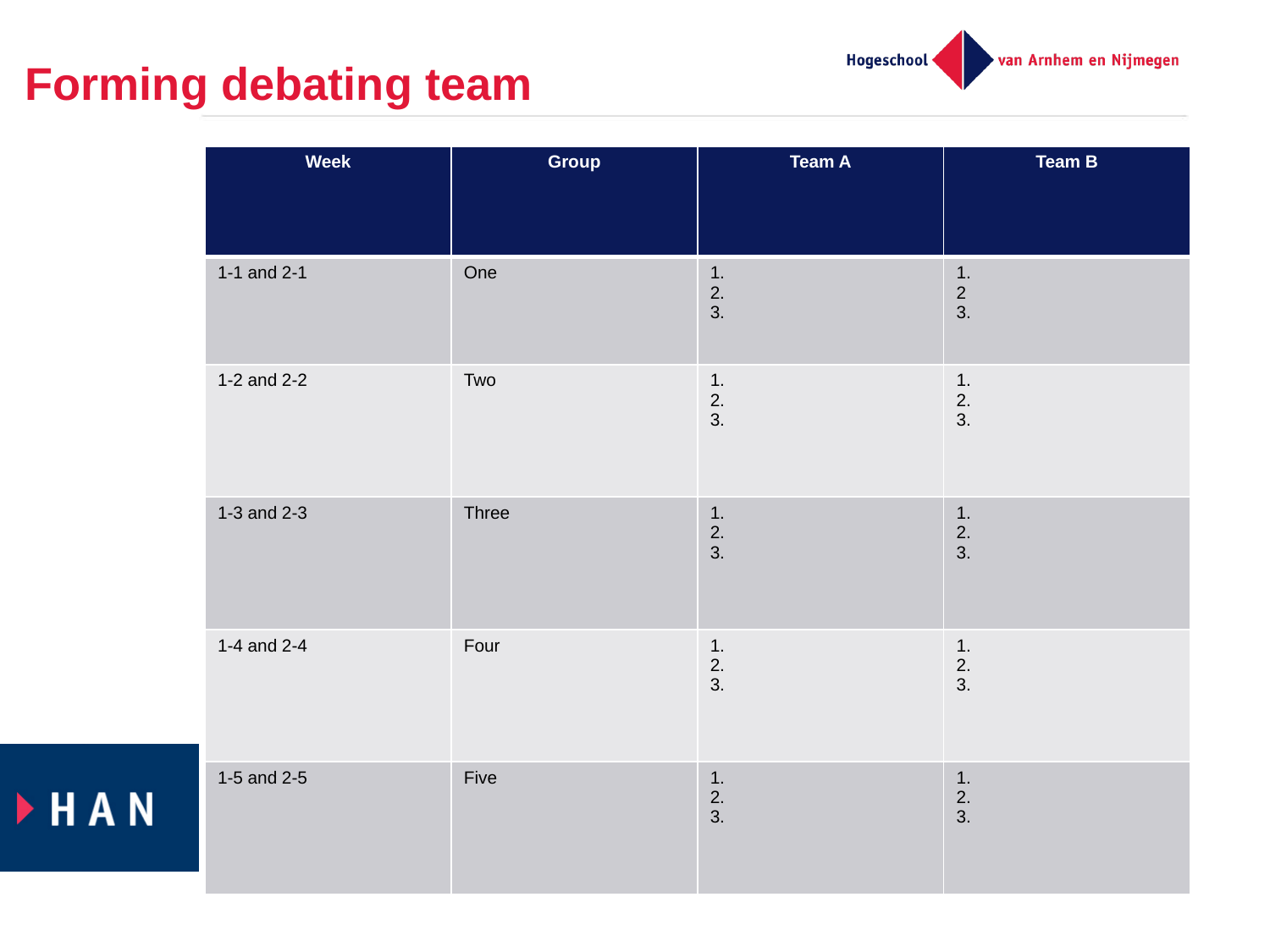

# Forming debating team
| Week | Group | Team A | Team B |
| --- | --- | --- | --- |
| 1-1 and 2-1 | One | 1. 2. 3. | 1. 2 3. |
| 1-2 and 2-2 | Two | 1. 2. 3. | 1. 2. 3. |
| 1-3 and 2-3 | Three | 1. 2. 3. | 1. 2. 3. |
| 1-4 and 2-4 | Four | 1. 2. 3. | 1. 2. 3. |
| 1-5 and 2-5 | Five | 1. 2. 3. | 1. 2. 3. |